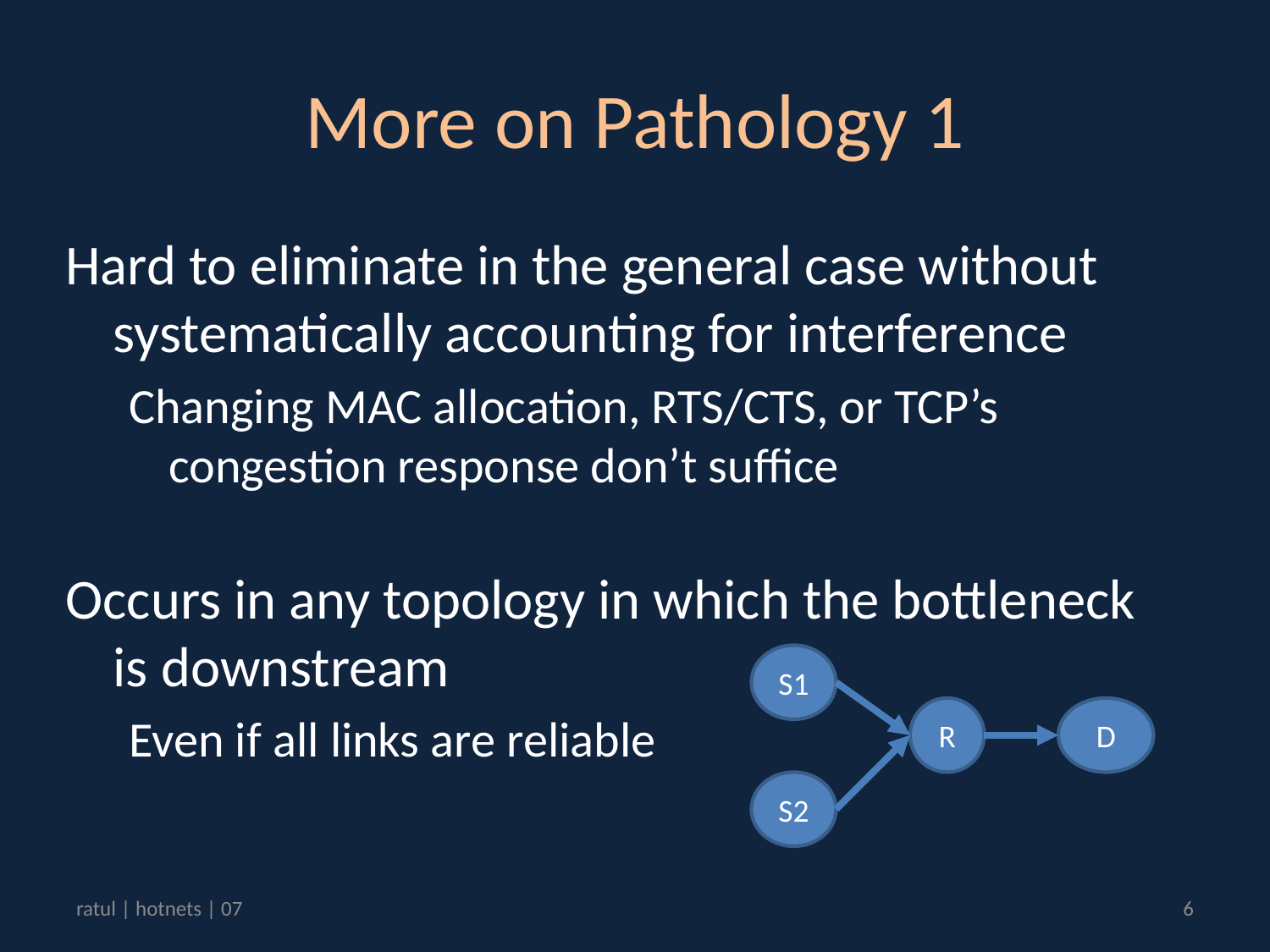

# More on Pathology 1
Hard to eliminate in the general case without systematically accounting for interference
Changing MAC allocation, RTS/CTS, or TCP’s congestion response don’t suffice

Occurs in any topology in which the bottleneck is downstream
Even if all links are reliable
S1
R
D
S2
ratul | hotnets | 07
6